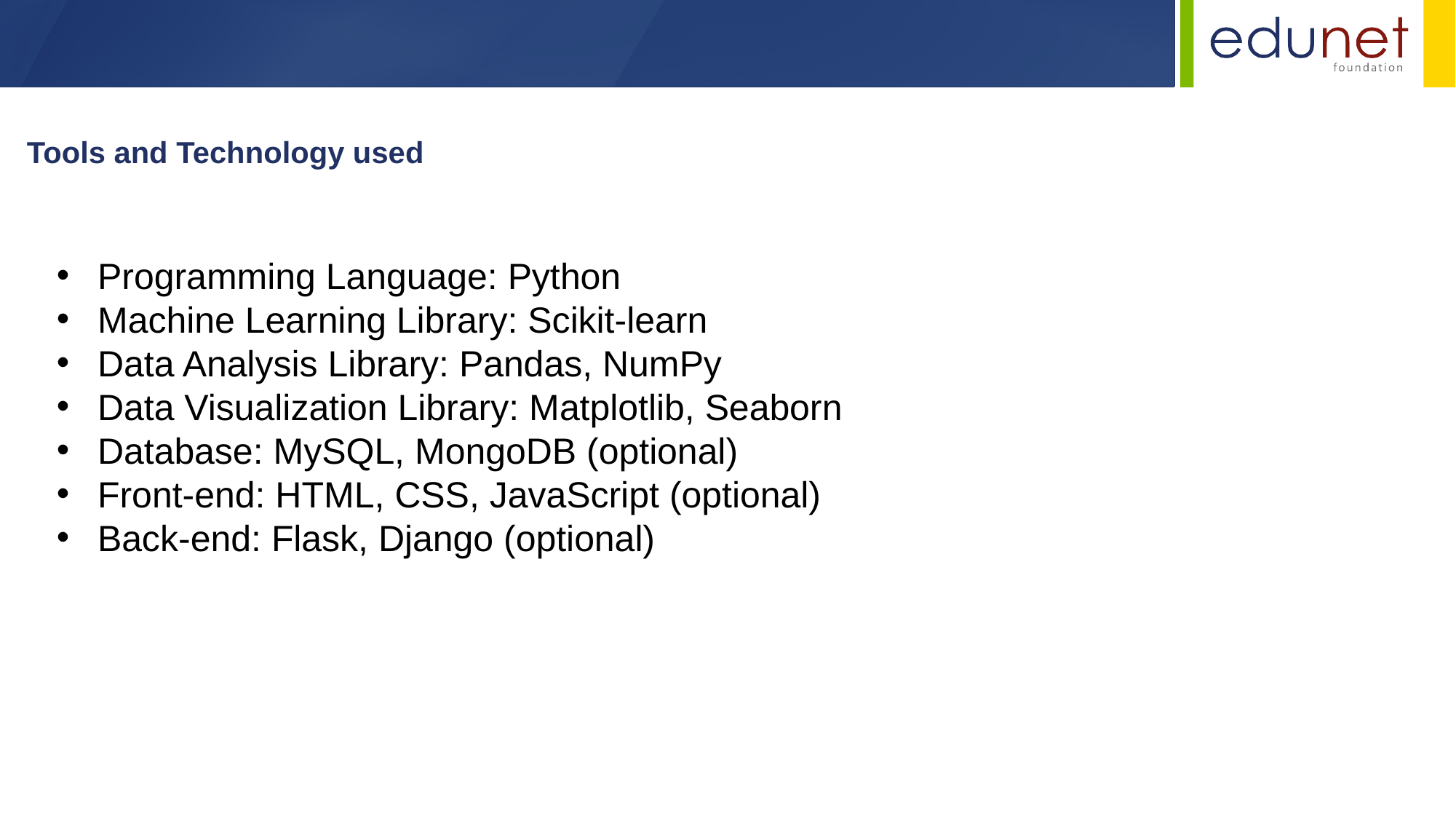

Tools and Technology used
Programming Language: Python
Machine Learning Library: Scikit-learn
Data Analysis Library: Pandas, NumPy
Data Visualization Library: Matplotlib, Seaborn
Database: MySQL, MongoDB (optional)
Front-end: HTML, CSS, JavaScript (optional)
Back-end: Flask, Django (optional)